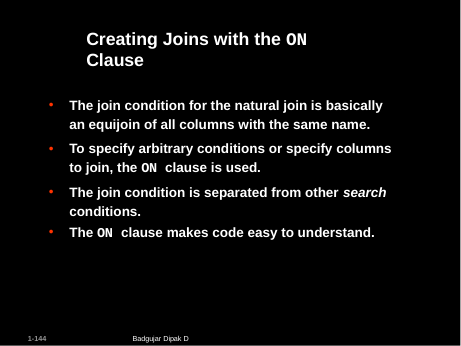

# Creating Joins with the ON Clause
The join condition for the natural join is basically  an equijoin of all columns with the same name.
To specify arbitrary conditions or specify columns  to join, the ON clause is used.
The join condition is separated from other search
conditions.
The ON clause makes code easy to understand.
Badgujar Dipak D
1-144